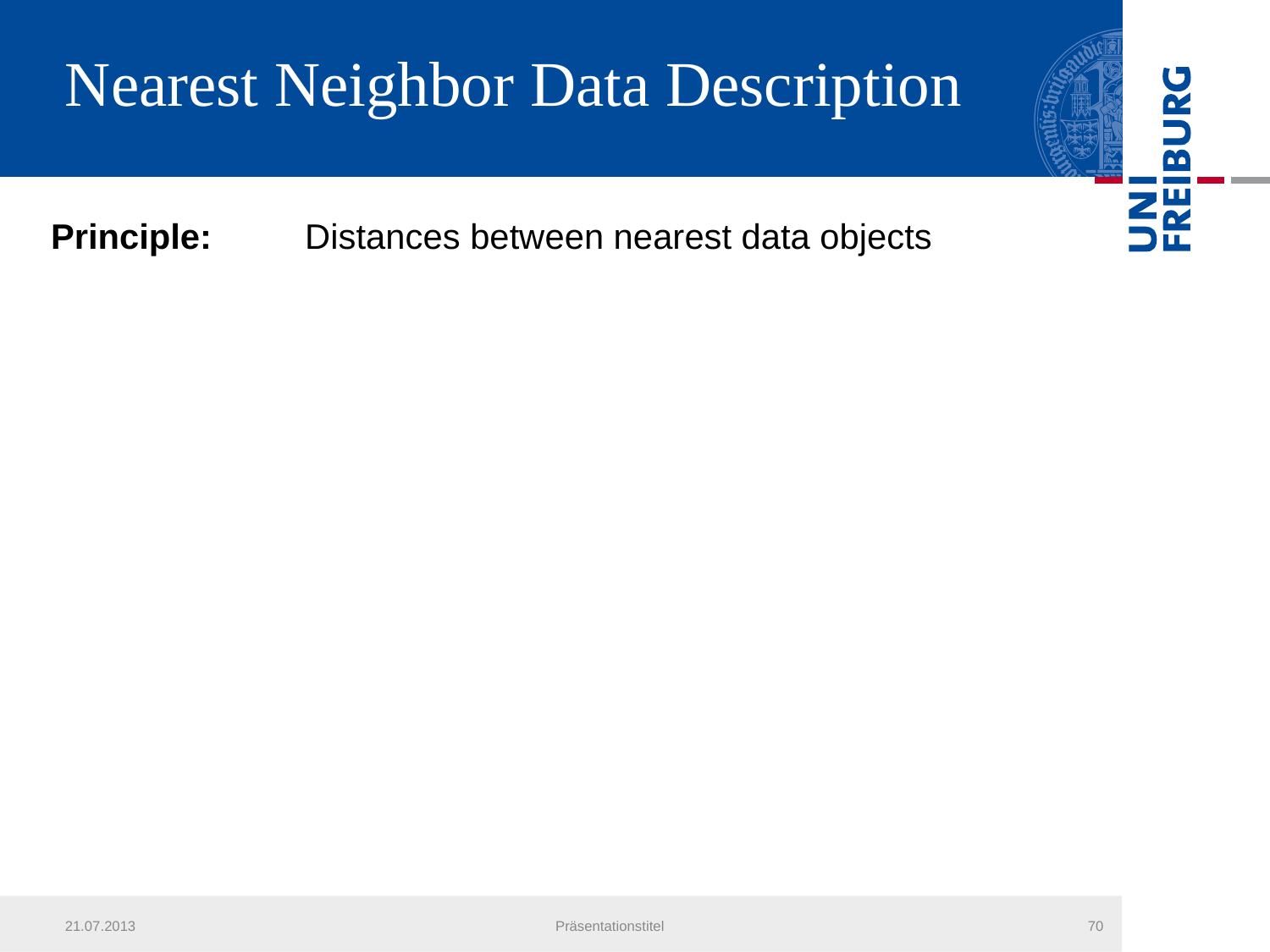

# Nearest Neighbor Data Description
Principle:	Distances between nearest data objects
21.07.2013
Präsentationstitel
70